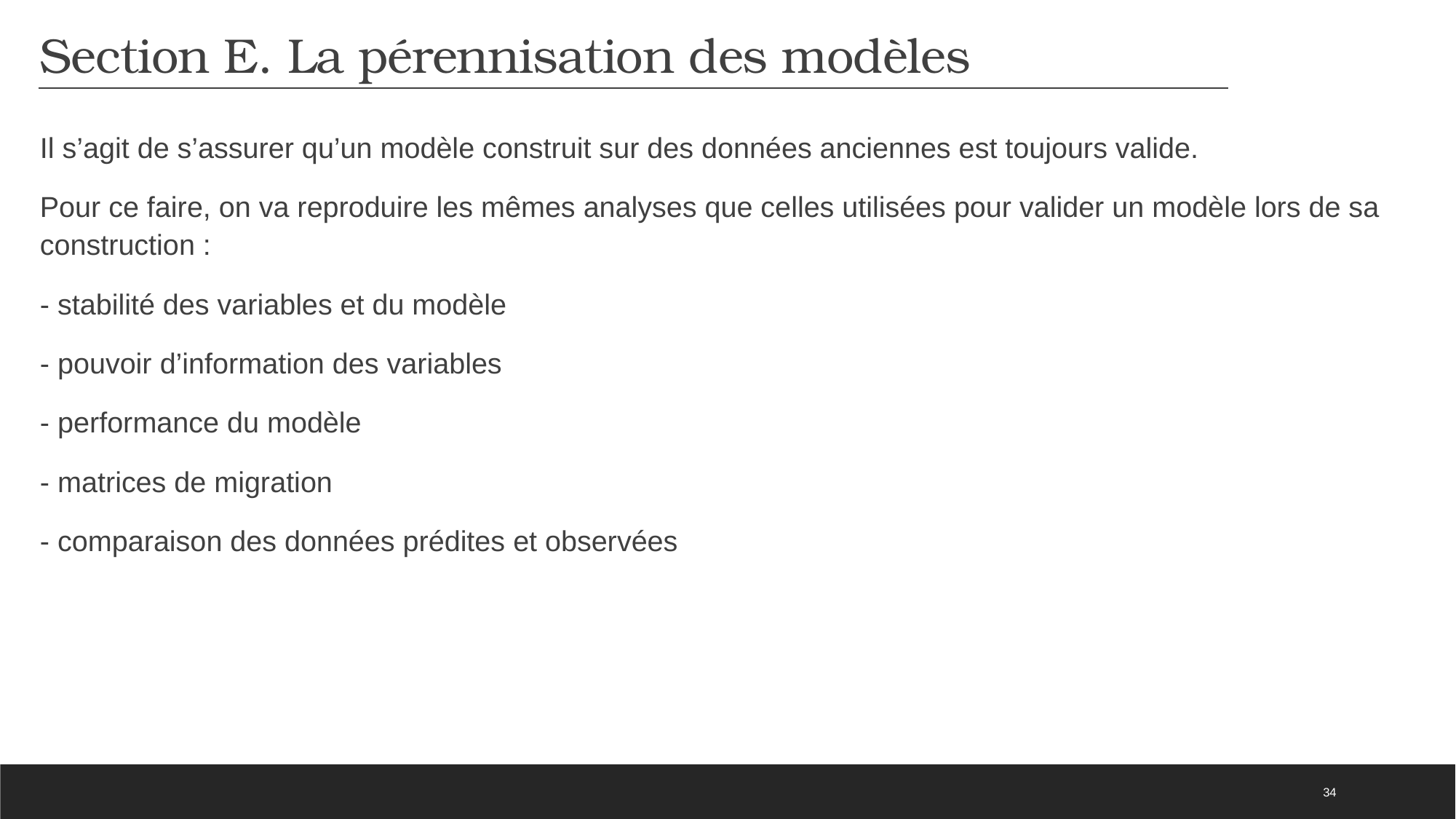

# Section E. La pérennisation des modèles
Il s’agit de s’assurer qu’un modèle construit sur des données anciennes est toujours valide.
Pour ce faire, on va reproduire les mêmes analyses que celles utilisées pour valider un modèle lors de sa construction :
- stabilité des variables et du modèle
- pouvoir d’information des variables
- performance du modèle
- matrices de migration
- comparaison des données prédites et observées
34